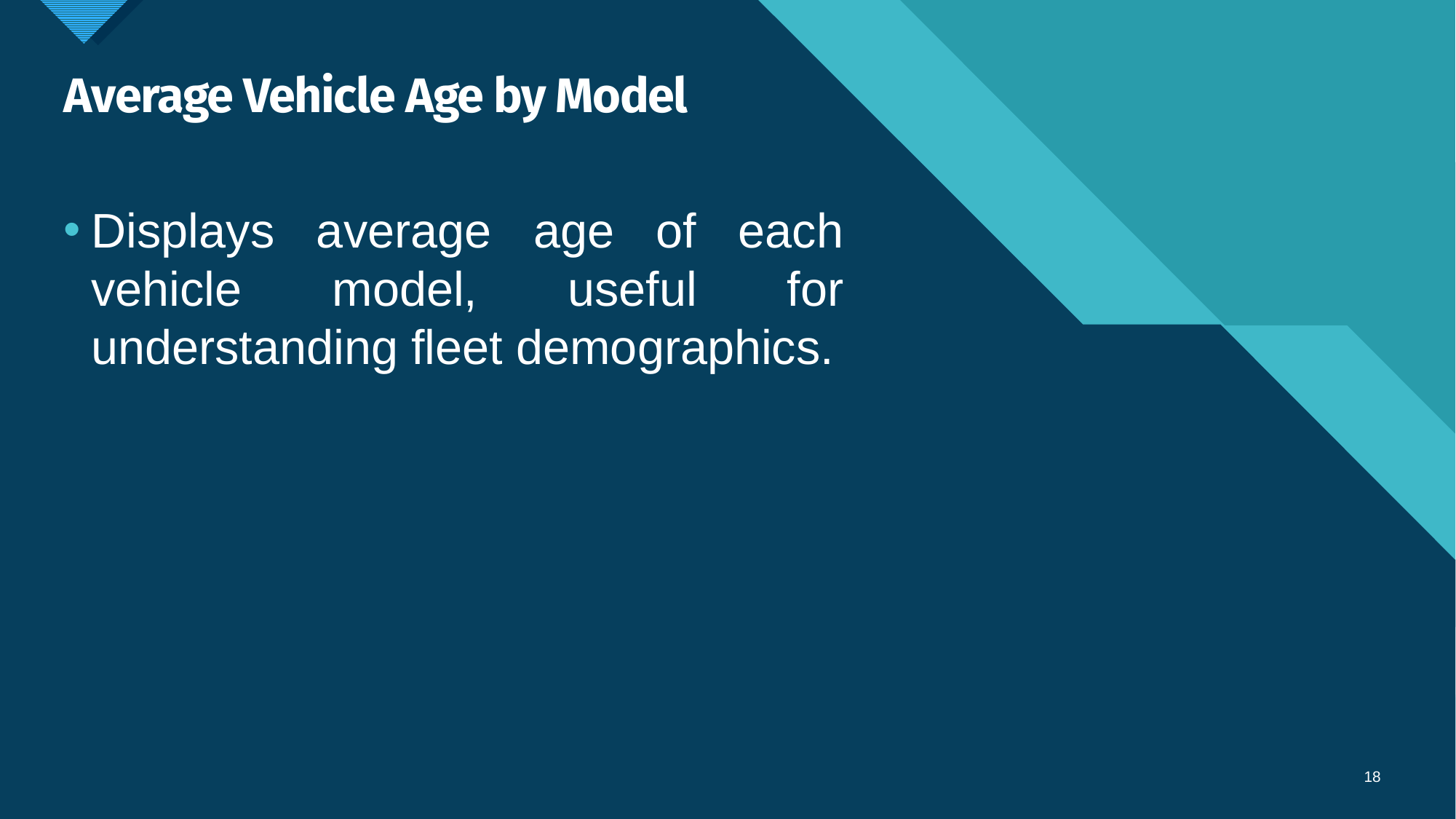

# Average Vehicle Age by Model
Displays average age of each vehicle model, useful for understanding fleet demographics.
18